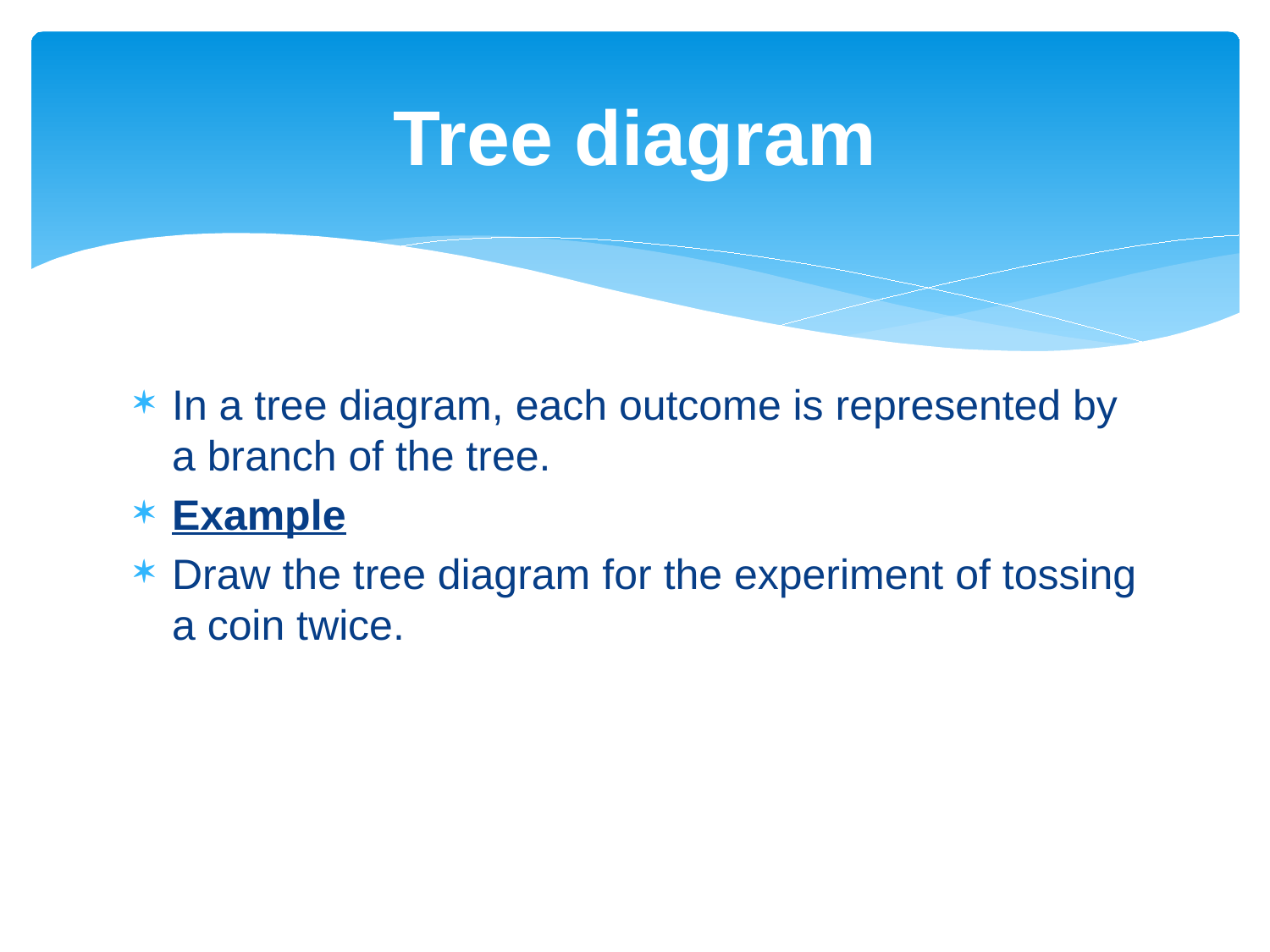

# Tree diagram
In a tree diagram, each outcome is represented by a branch of the tree.
Example
Draw the tree diagram for the experiment of tossing a coin twice.